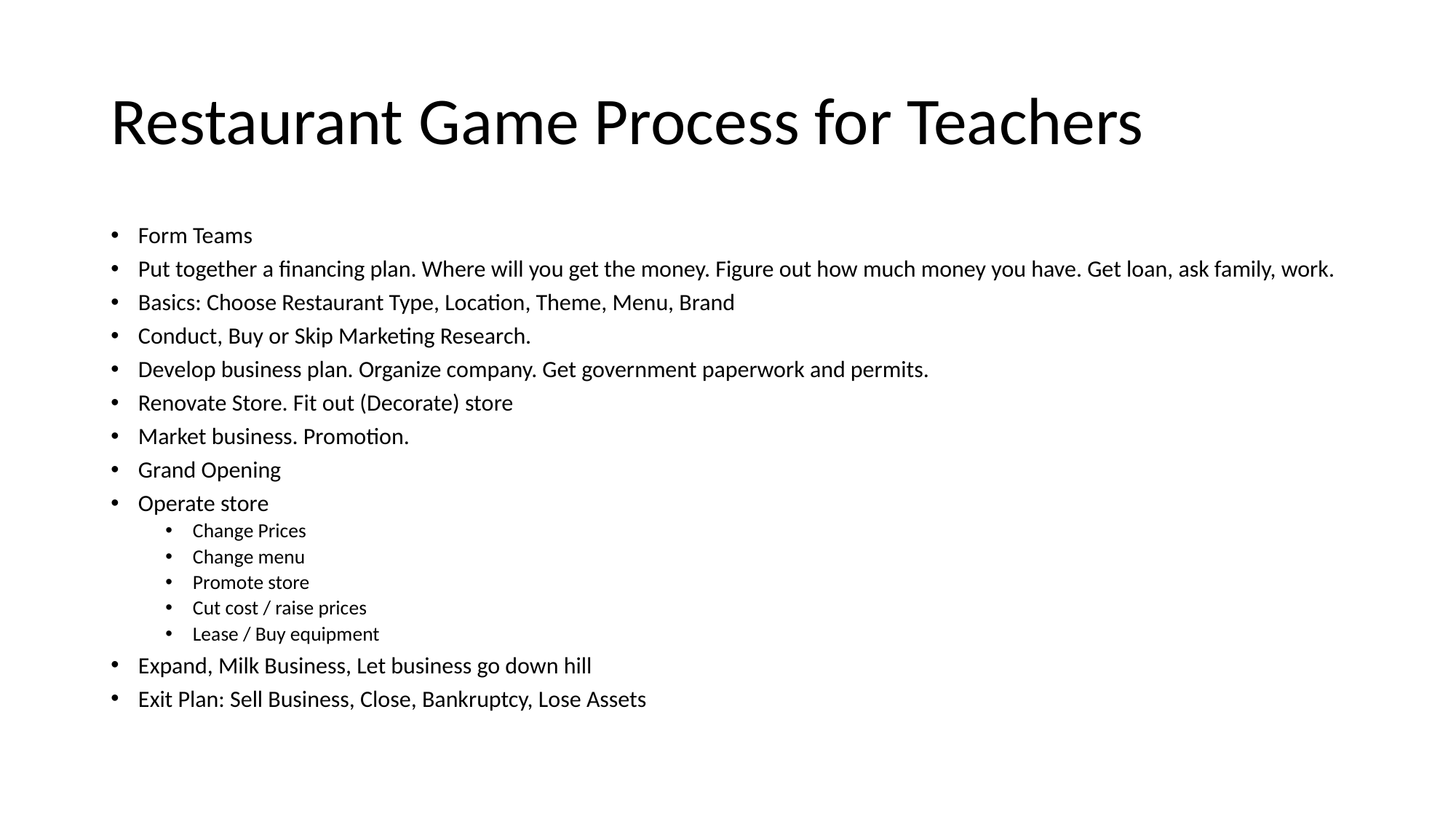

# Restaurant Game Process for Teachers
Form Teams
Put together a financing plan. Where will you get the money. Figure out how much money you have. Get loan, ask family, work.
Basics: Choose Restaurant Type, Location, Theme, Menu, Brand
Conduct, Buy or Skip Marketing Research.
Develop business plan. Organize company. Get government paperwork and permits.
Renovate Store. Fit out (Decorate) store
Market business. Promotion.
Grand Opening
Operate store
Change Prices
Change menu
Promote store
Cut cost / raise prices
Lease / Buy equipment
Expand, Milk Business, Let business go down hill
Exit Plan: Sell Business, Close, Bankruptcy, Lose Assets